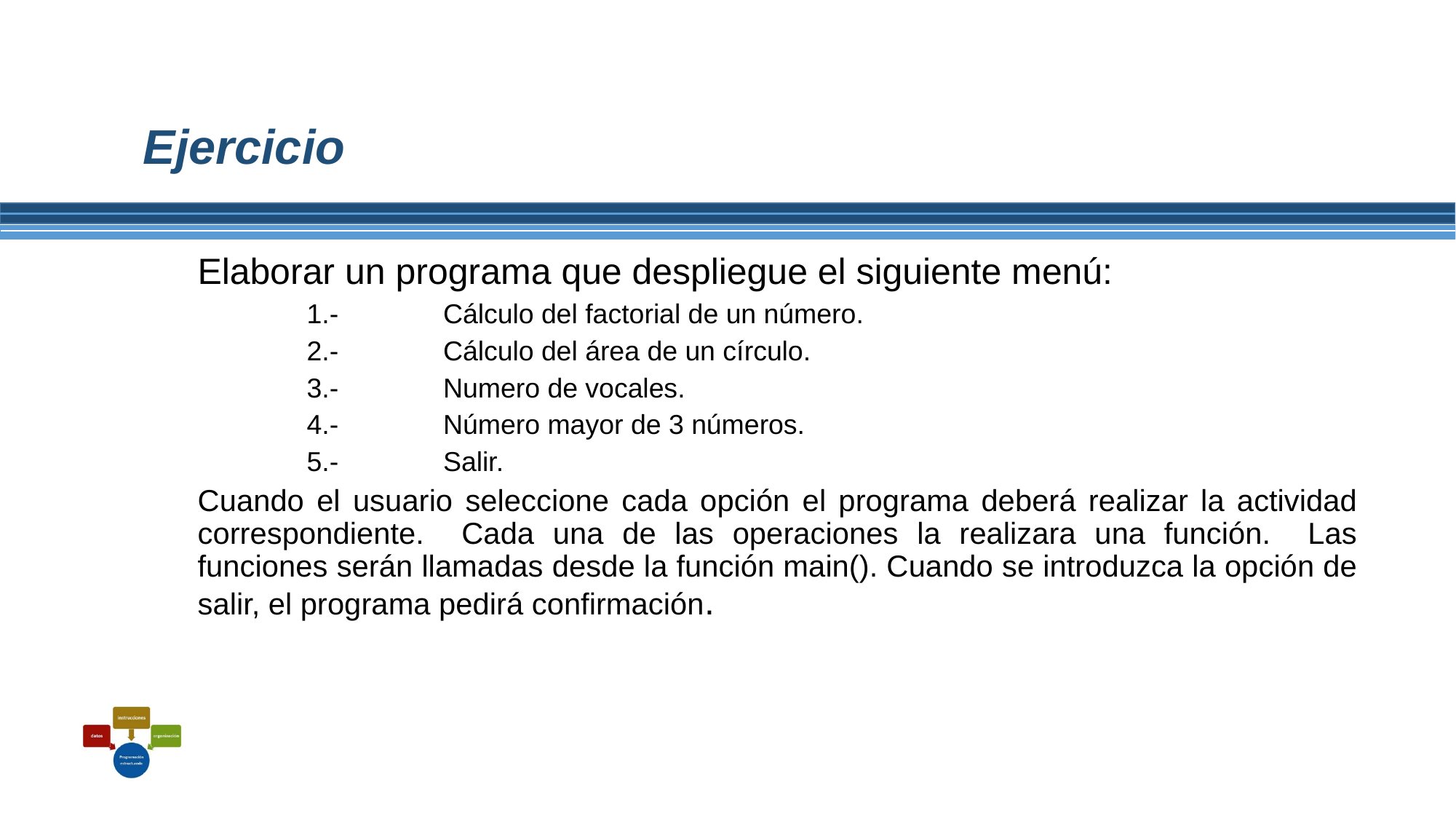

# Ejercicio
Elaborar un programa que despliegue el siguiente menú:
1.-	Cálculo del factorial de un número.
2.-	Cálculo del área de un círculo.
3.- 	Numero de vocales.
4.- 	Número mayor de 3 números.
5.-	Salir.
Cuando el usuario seleccione cada opción el programa deberá realizar la actividad correspondiente.  Cada una de las operaciones la realizara una función.  Las funciones serán llamadas desde la función main(). Cuando se introduzca la opción de salir, el programa pedirá confirmación.